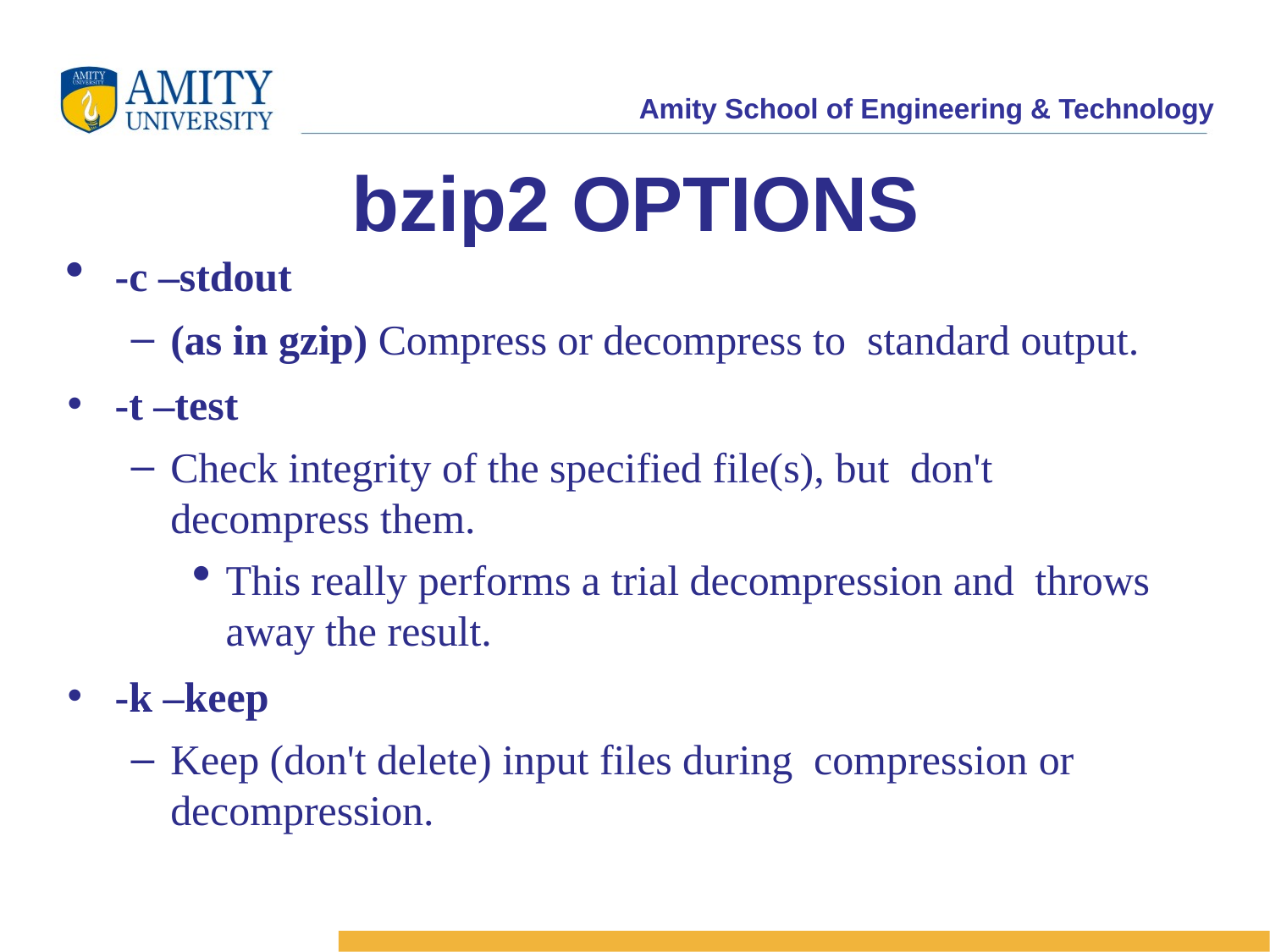

bzip2 OPTIONS
-c –stdout
(as in gzip) Compress or decompress to  standard output.
-t –test
Check integrity of the specified file(s), but  don't decompress them.
This really performs a trial decompression and  throws away the result.
-k –keep
Keep (don't delete) input files during  compression or decompression.